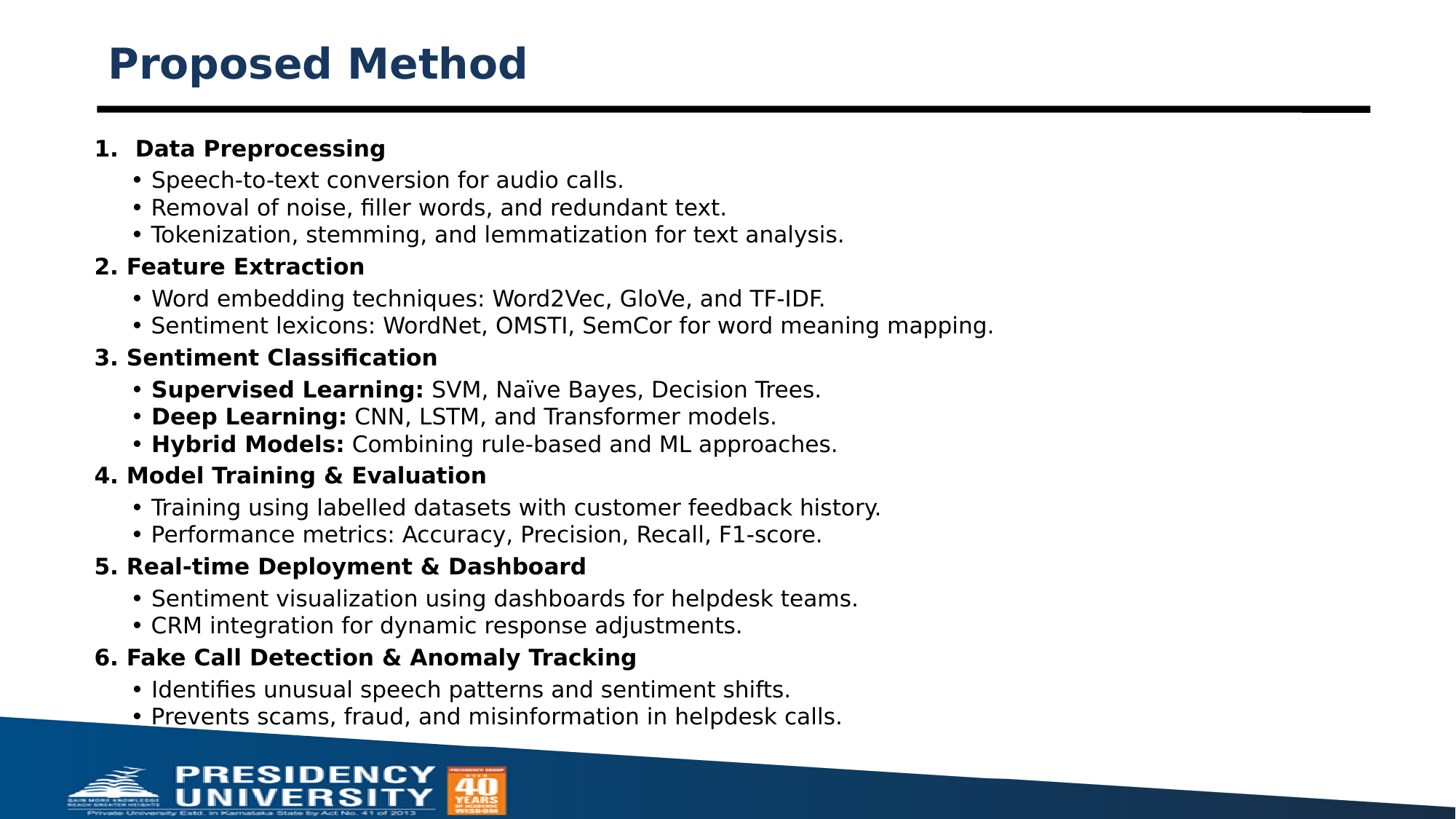

# Proposed Method
Data Preprocessing
     • Speech-to-text conversion for audio calls.
     • Removal of noise, filler words, and redundant text.
     • Tokenization, stemming, and lemmatization for text analysis.
2. Feature Extraction
     • Word embedding techniques: Word2Vec, GloVe, and TF-IDF.
     • Sentiment lexicons: WordNet, OMSTI, SemCor for word meaning mapping.
3. Sentiment Classification
     • Supervised Learning: SVM, Naïve Bayes, Decision Trees.
     • Deep Learning: CNN, LSTM, and Transformer models.
     • Hybrid Models: Combining rule-based and ML approaches.
4. Model Training & Evaluation
     • Training using labelled datasets with customer feedback history.
     • Performance metrics: Accuracy, Precision, Recall, F1-score.
5. Real-time Deployment & Dashboard
     • Sentiment visualization using dashboards for helpdesk teams.
     • CRM integration for dynamic response adjustments.
6. Fake Call Detection & Anomaly Tracking
     • Identifies unusual speech patterns and sentiment shifts.
     • Prevents scams, fraud, and misinformation in helpdesk calls.